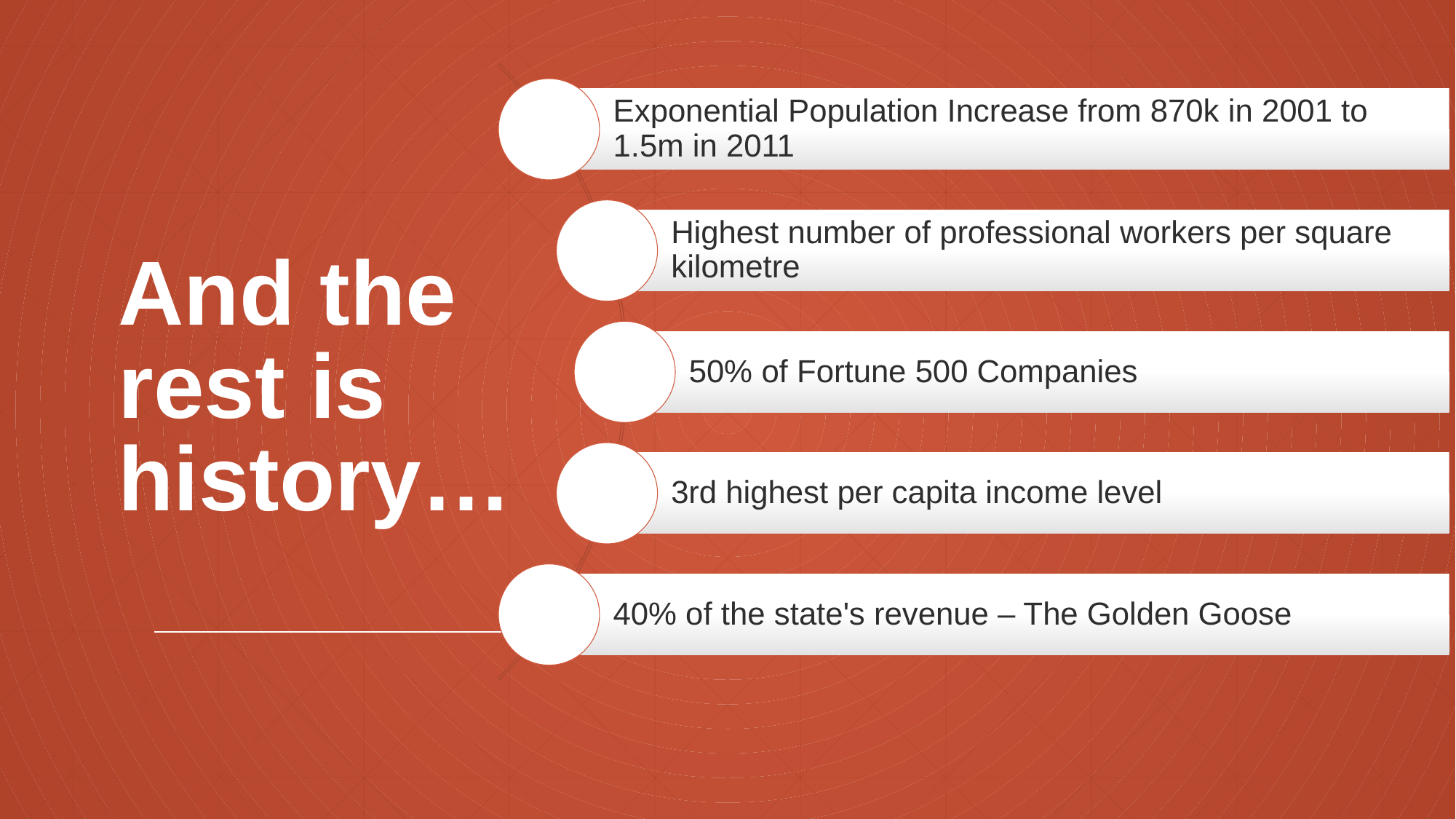

# And the rest is history…
Exponential Population Increase from 870k in 2001 to 1.5m in 2011
Highest number of professional workers per square kilometre
50% of Fortune 500 Companies
3rd highest per capita income level
40% of the state's revenue – The Golden Goose